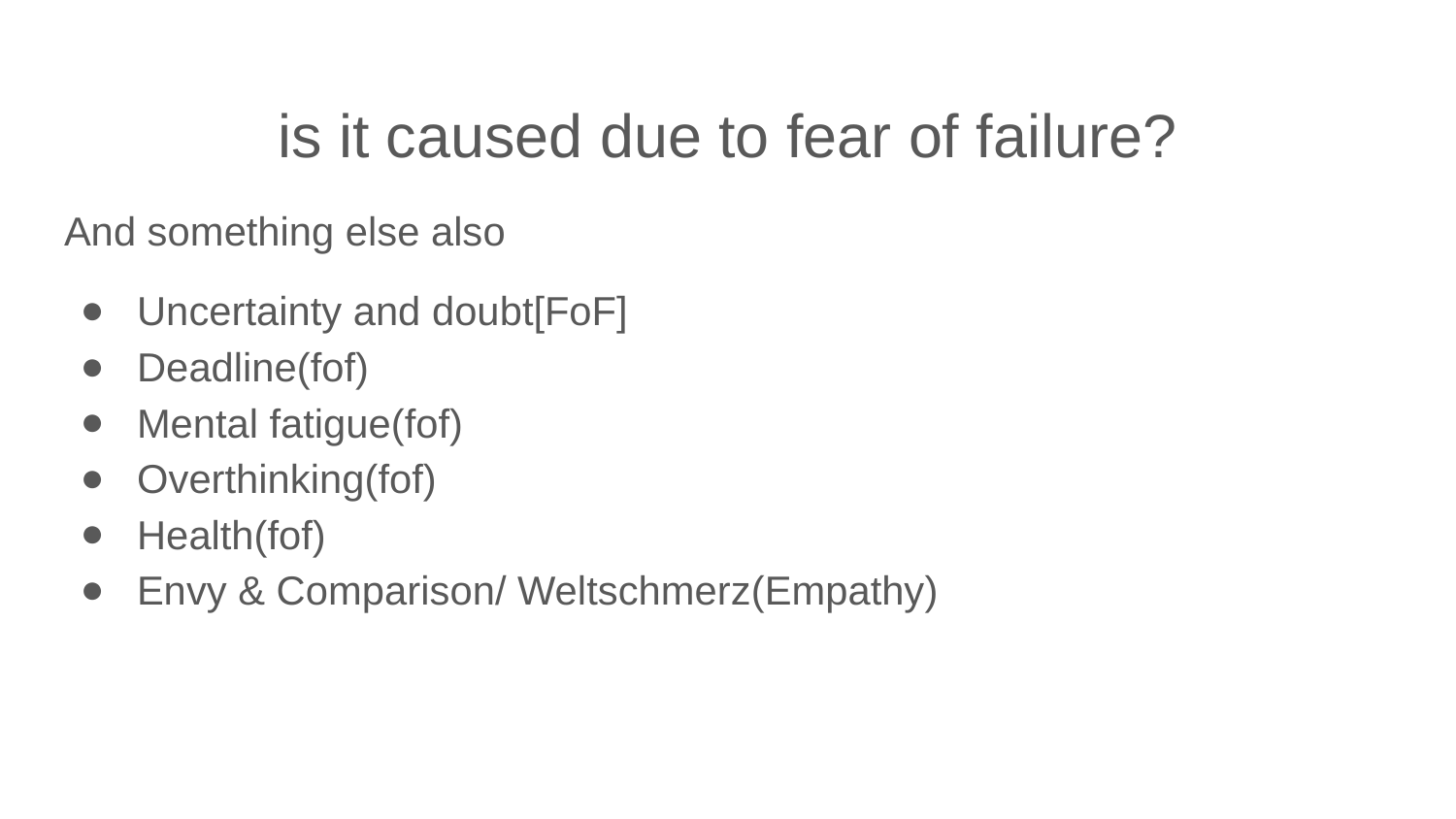

# is it caused due to fear of failure?

And something else also
Uncertainty and doubt[FoF]
Deadline(fof)
Mental fatigue(fof)
Overthinking(fof)
Health(fof)
Envy & Comparison/ Weltschmerz(Empathy)